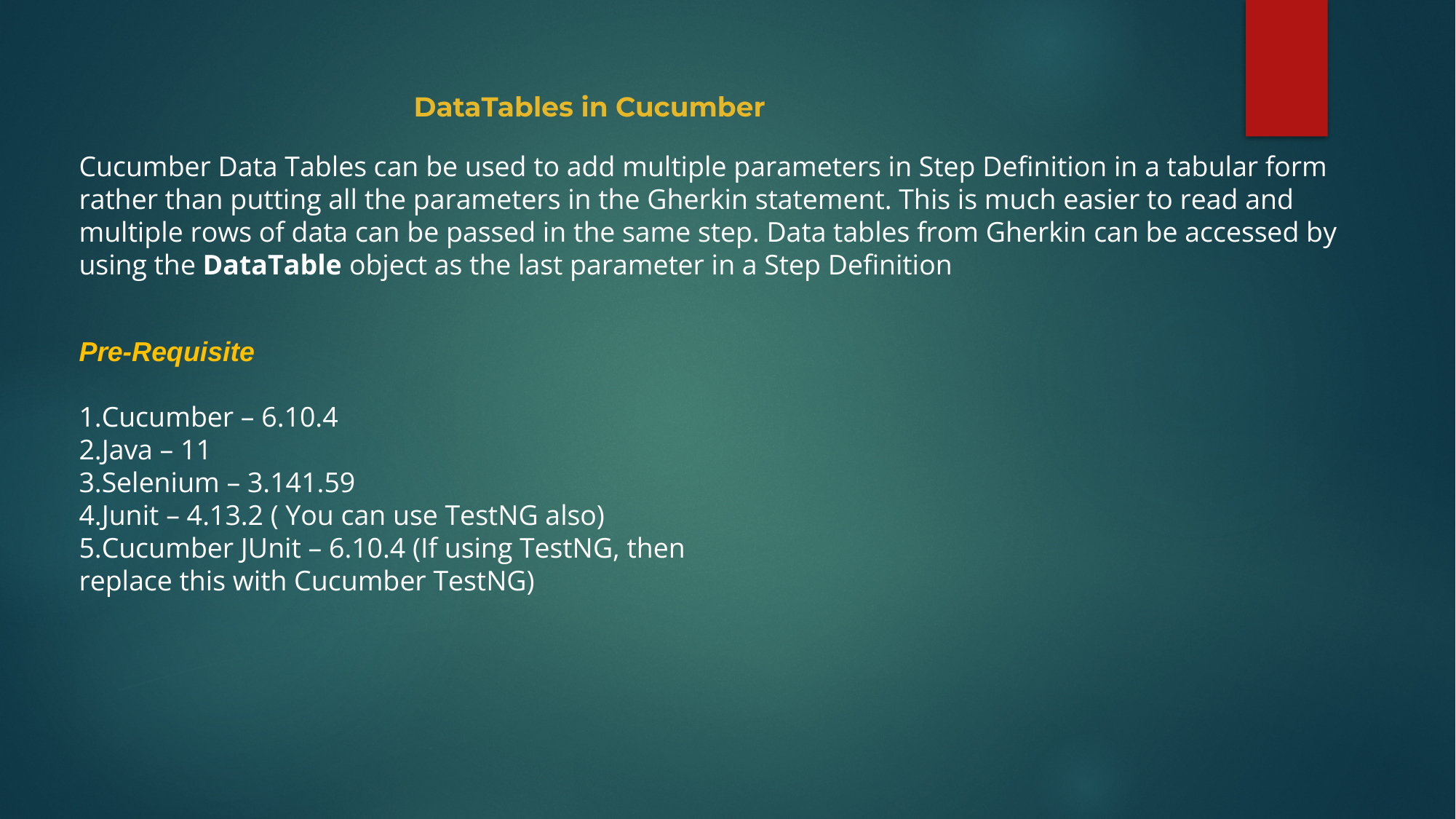

DataTables in Cucumber
Cucumber Data Tables can be used to add multiple parameters in Step Definition in a tabular form rather than putting all the parameters in the Gherkin statement. This is much easier to read and multiple rows of data can be passed in the same step. Data tables from Gherkin can be accessed by using the DataTable object as the last parameter in a Step Definition
Pre-Requisite

Cucumber – 6.10.4
Java – 11
Selenium – 3.141.59
Junit – 4.13.2 ( You can use TestNG also)
Cucumber JUnit – 6.10.4 (If using TestNG, then replace this with Cucumber TestNG)